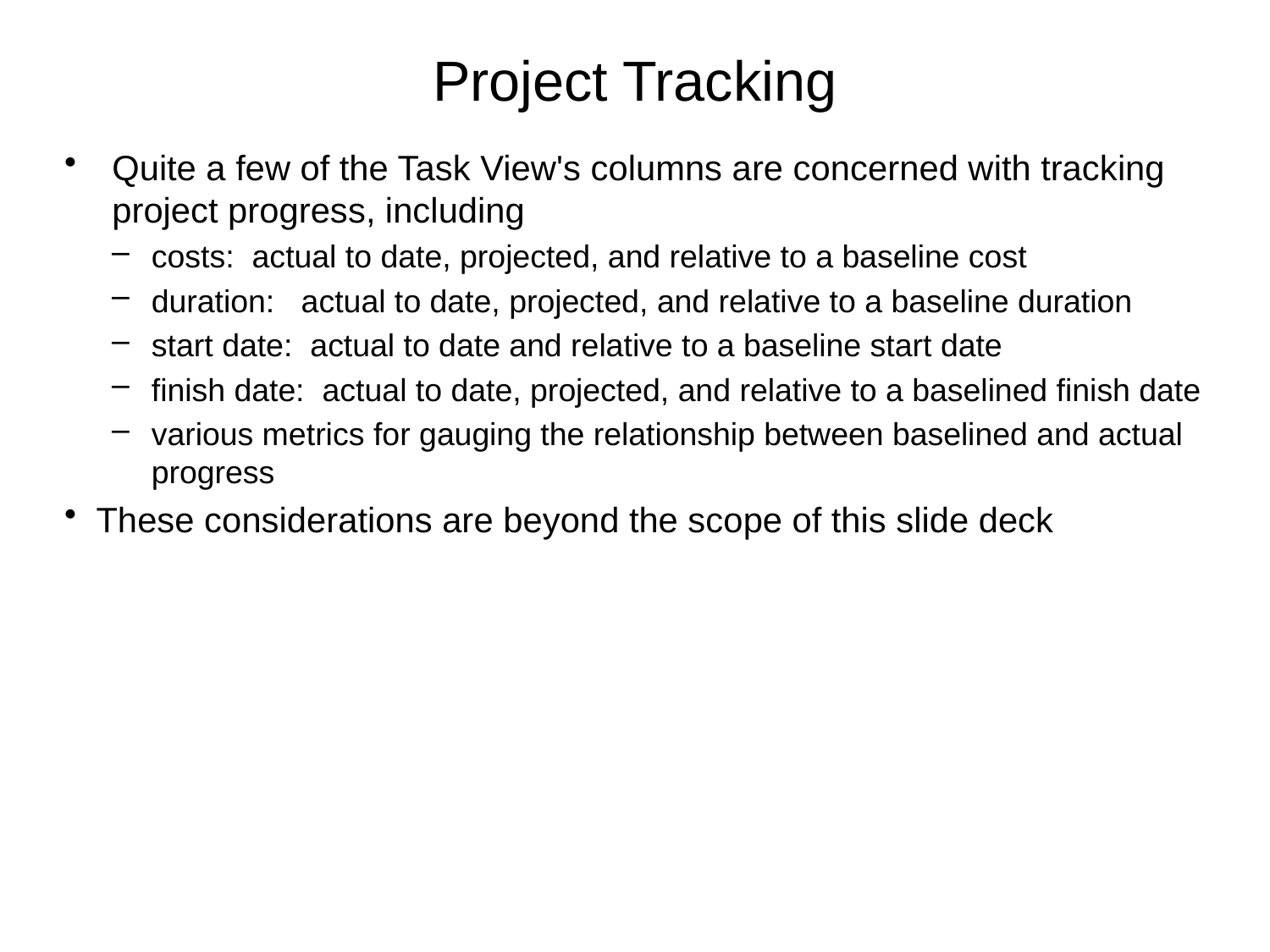

# Project Tracking
Quite a few of the Task View's columns are concerned with tracking project progress, including
costs:  actual to date, projected, and relative to a baseline cost
duration:   actual to date, projected, and relative to a baseline duration
start date:  actual to date and relative to a baseline start date
finish date:  actual to date, projected, and relative to a baselined finish date
various metrics for gauging the relationship between baselined and actual progress
These considerations are beyond the scope of this slide deck